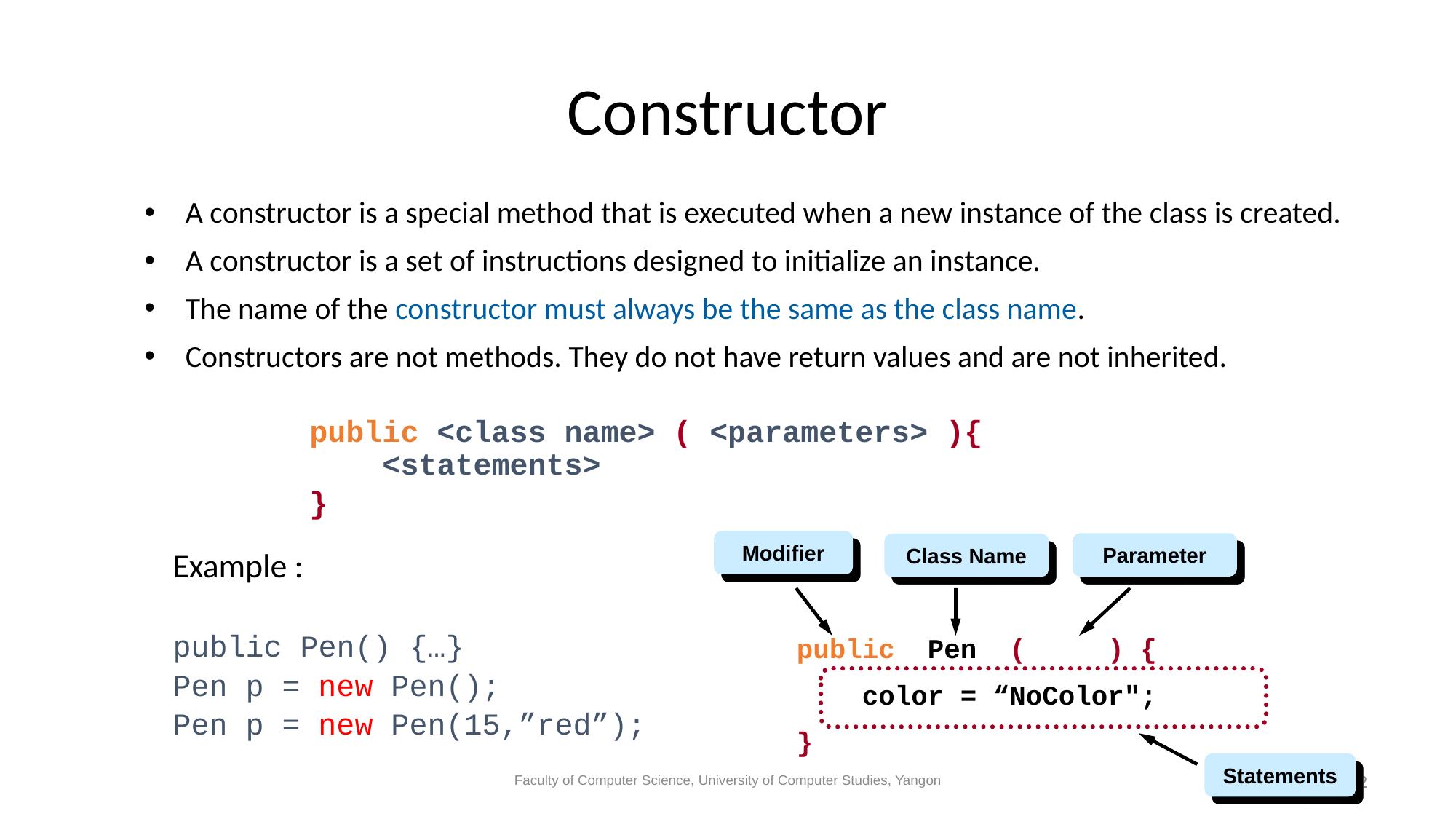

# Constructor
A constructor is a special method that is executed when a new instance of the class is created.
A constructor is a set of instructions designed to initialize an instance.
The name of the constructor must always be the same as the class name.
Constructors are not methods. They do not have return values and are not inherited.
public <class name> ( <parameters> ){
    <statements>
}
Modifier
Parameter
Class Name
Example :

public Pen() {…}
Pen p = new Pen();
Pen p = new Pen(15,”red”);
public  Pen  (     ) {
    color = “NoColor";
}

Statements
Faculty of Computer Science, University of Computer Studies, Yangon
22